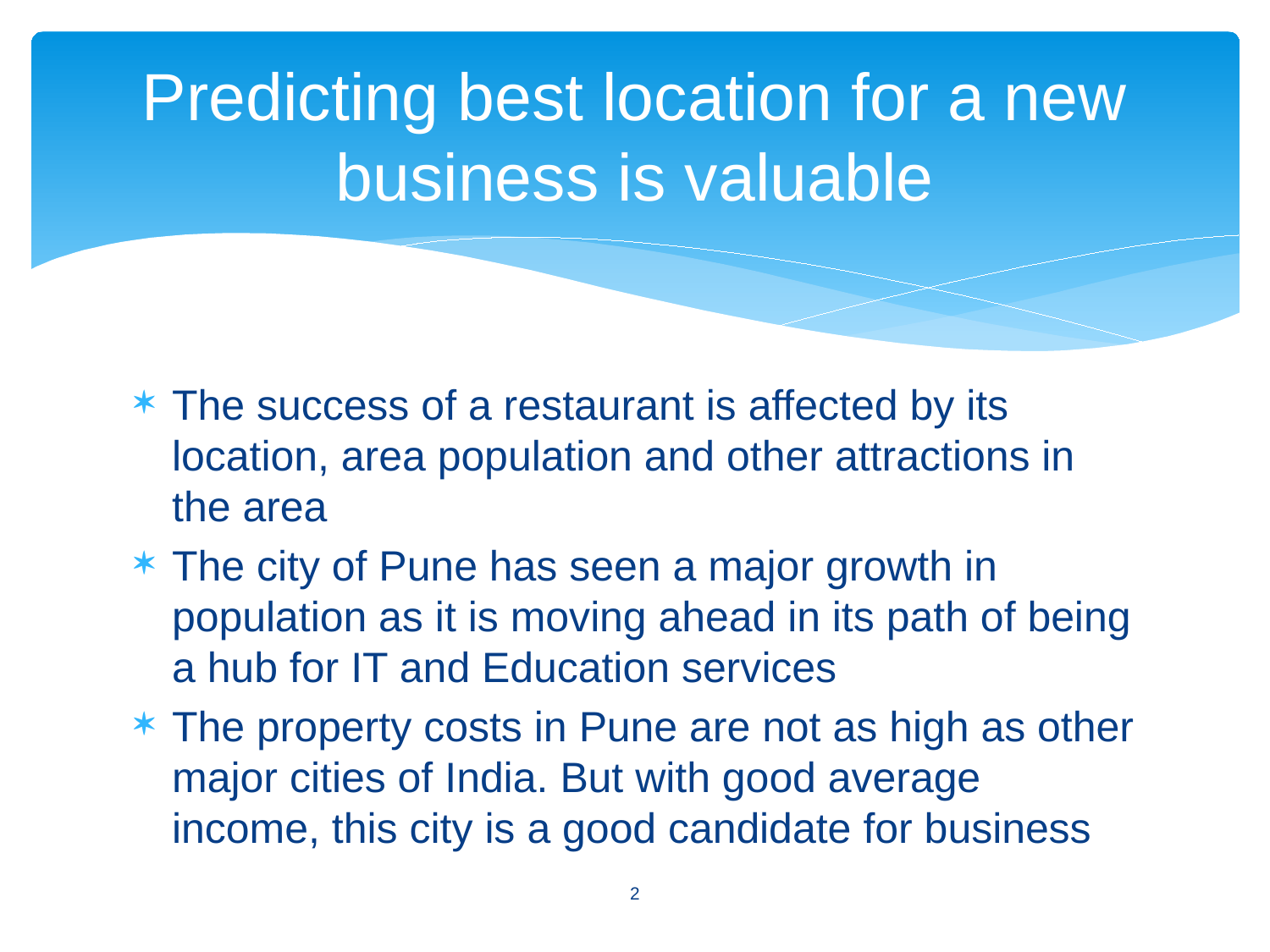

# Predicting best location for a new business is valuable
The success of a restaurant is affected by its location, area population and other attractions in the area
The city of Pune has seen a major growth in population as it is moving ahead in its path of being a hub for IT and Education services
The property costs in Pune are not as high as other major cities of India. But with good average income, this city is a good candidate for business
2